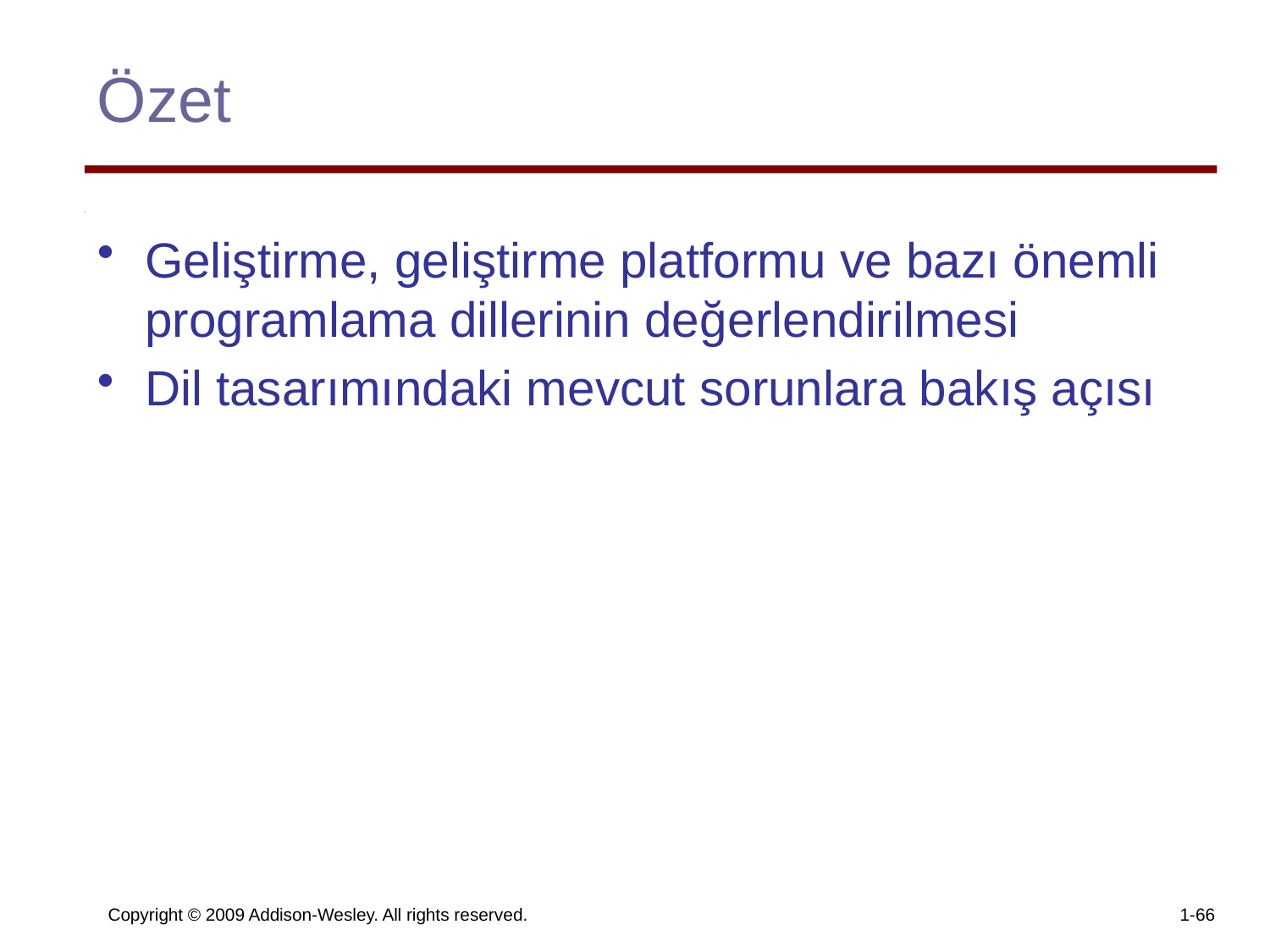

# Özet
Geliştirme, geliştirme platformu ve bazı önemli programlama dillerinin değerlendirilmesi
Dil tasarımındaki mevcut sorunlara bakış açısı
Copyright © 2009 Addison-Wesley. All rights reserved.
1-66